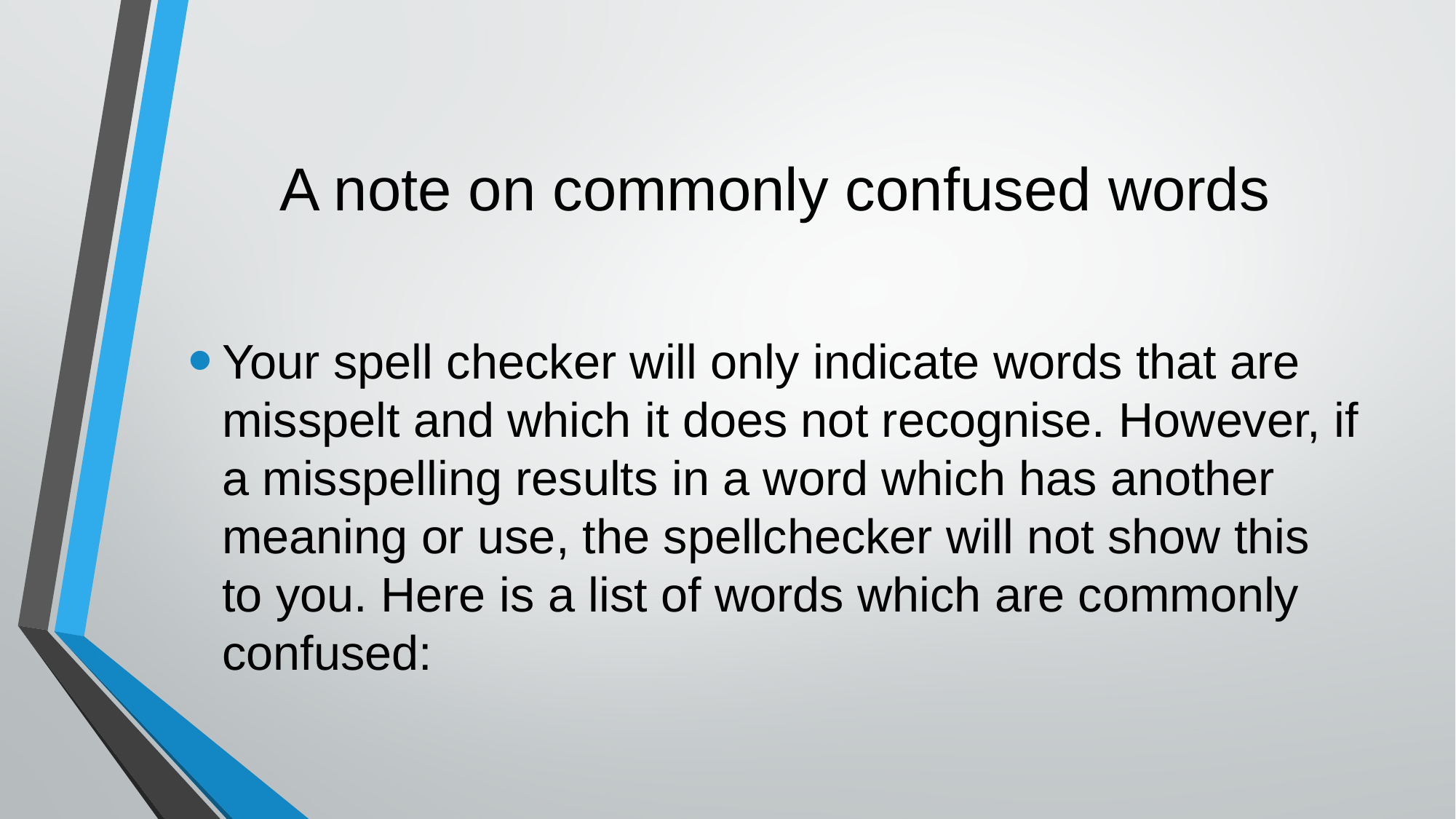

# A note on commonly confused words
Your spell checker will only indicate words that are misspelt and which it does not recognise. However, if a misspelling results in a word which has another meaning or use, the spellchecker will not show this to you. Here is a list of words which are commonly confused: